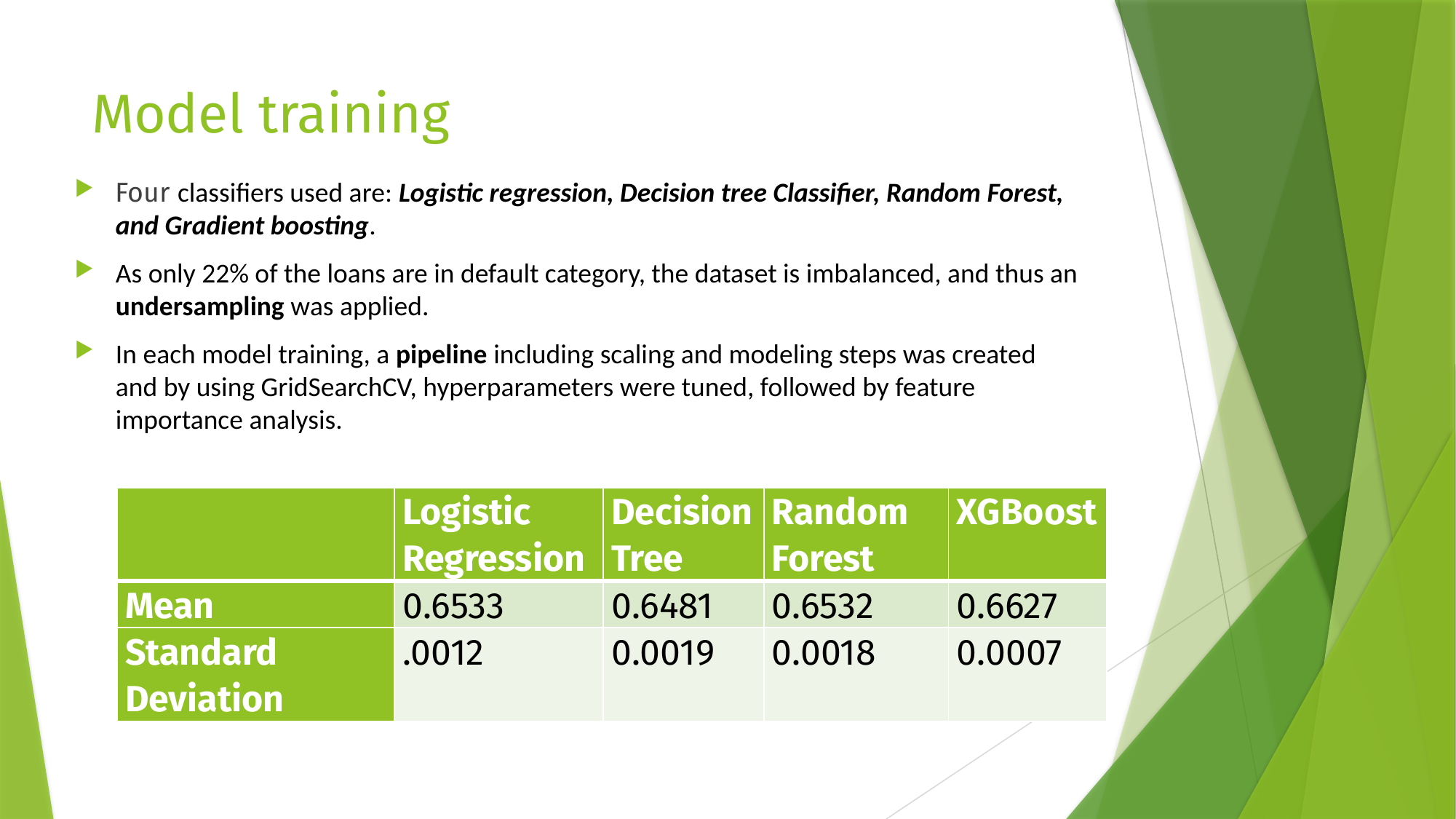

# Model training
Four classifiers used are: Logistic regression, Decision tree Classifier, Random Forest, and Gradient boosting.
As only 22% of the loans are in default category, the dataset is imbalanced, and thus an undersampling was applied.
In each model training, a pipeline including scaling and modeling steps was created and by using GridSearchCV, hyperparameters were tuned, followed by feature importance analysis.

|  | Logistic Regression | Decision Tree | Random Forest | XGBoost |
| --- | --- | --- | --- | --- |
| Mean | 0.6533 | 0.6481 | 0.6532 | 0.6627 |
| Standard Deviation | .0012 | 0.0019 | 0.0018 | 0.0007 |